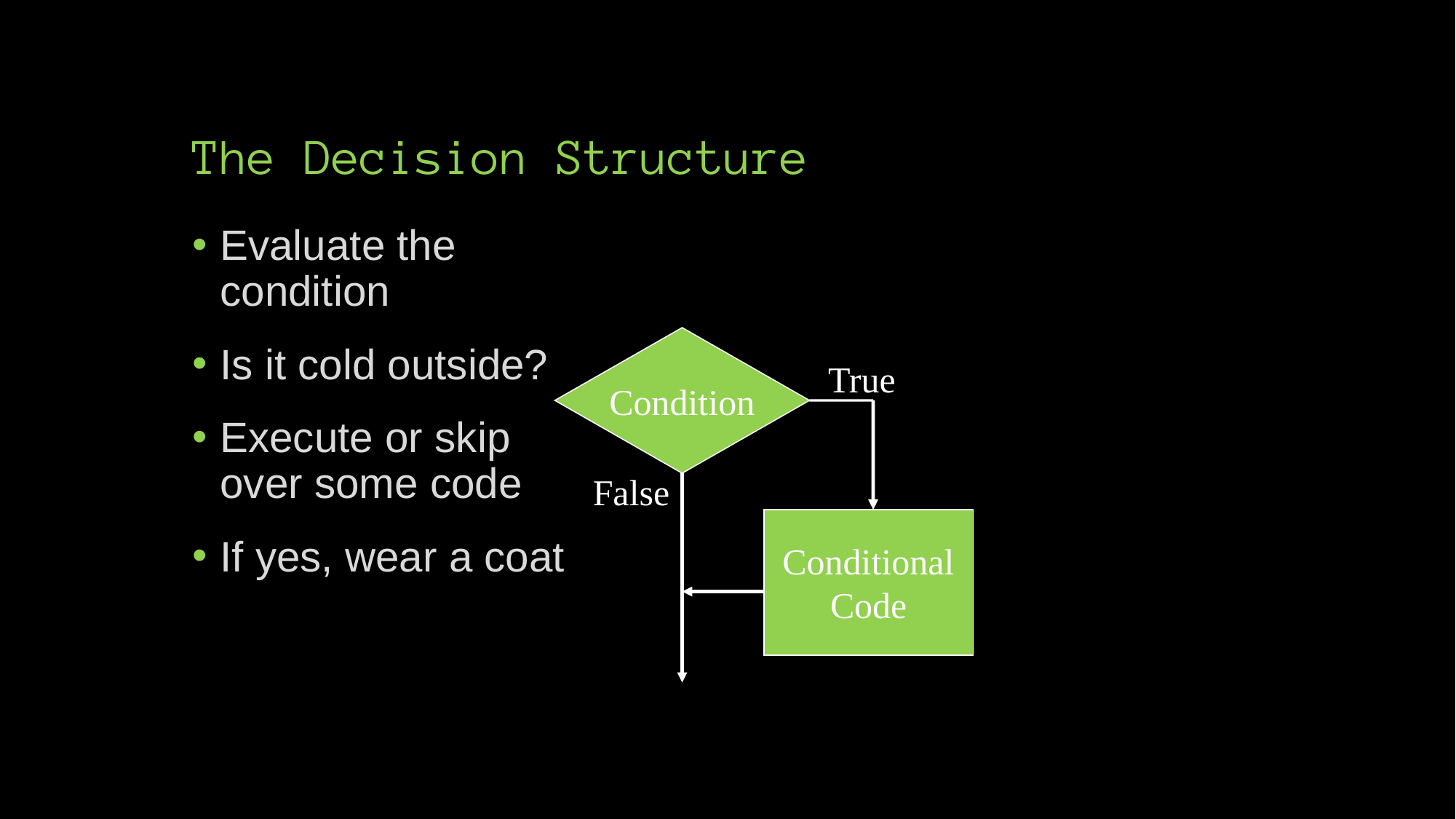

# The Decision Structure
Evaluate the
condition
Is it cold outside?
Execute or skip
over some code
If yes, wear a coat

Condition
True

False

Conditional
Code